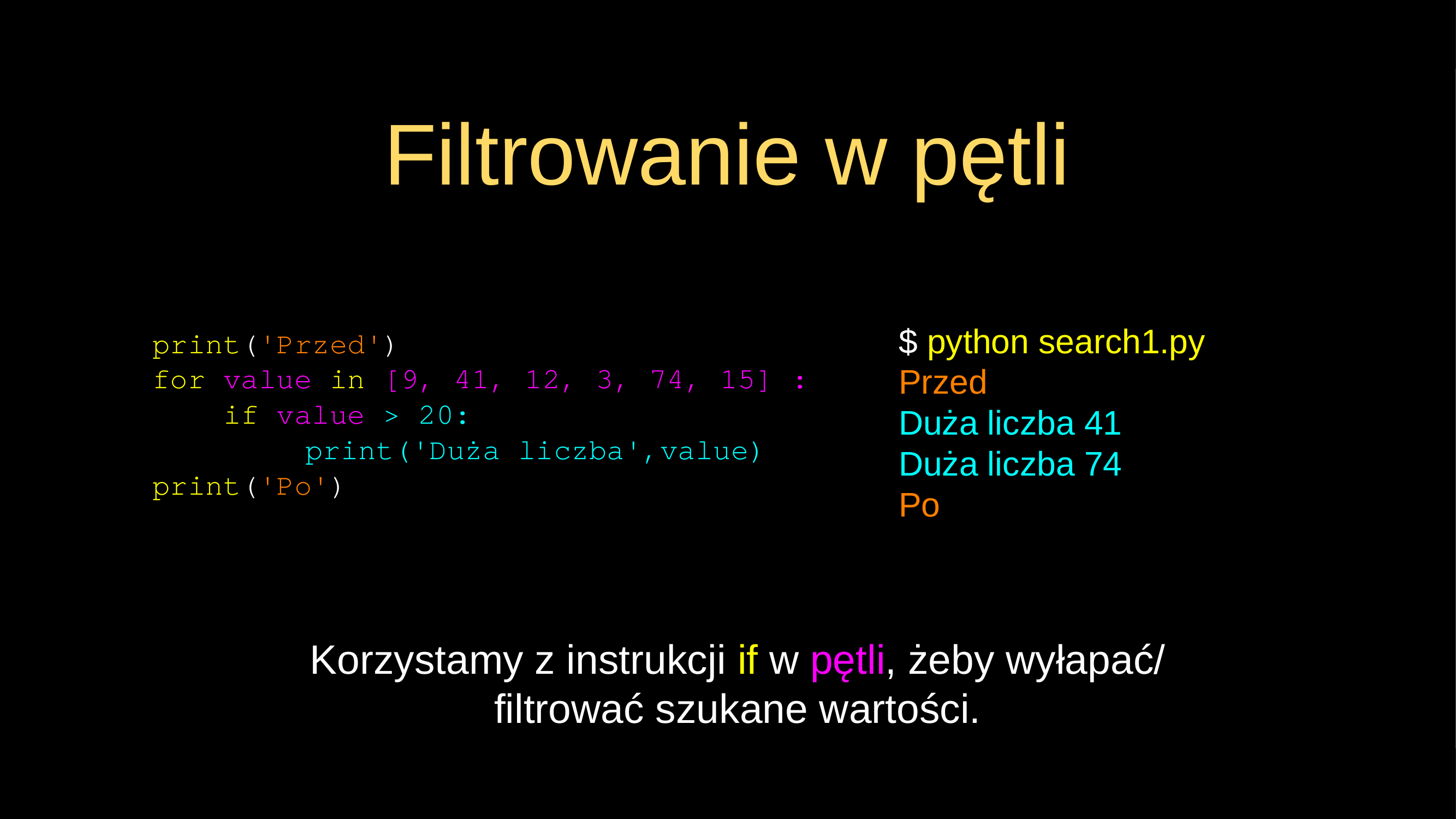

# Filtrowanie w pętli
print('Przed')
for value in [9, 41, 12, 3, 74, 15] :
    if value > 20:
 	    print('Duża liczba',value)
print('Po')
$ python search1.py
Przed
Duża liczba 41
Duża liczba 74
Po
Korzystamy z instrukcji if w pętli, żeby wyłapać/ filtrować szukane wartości.